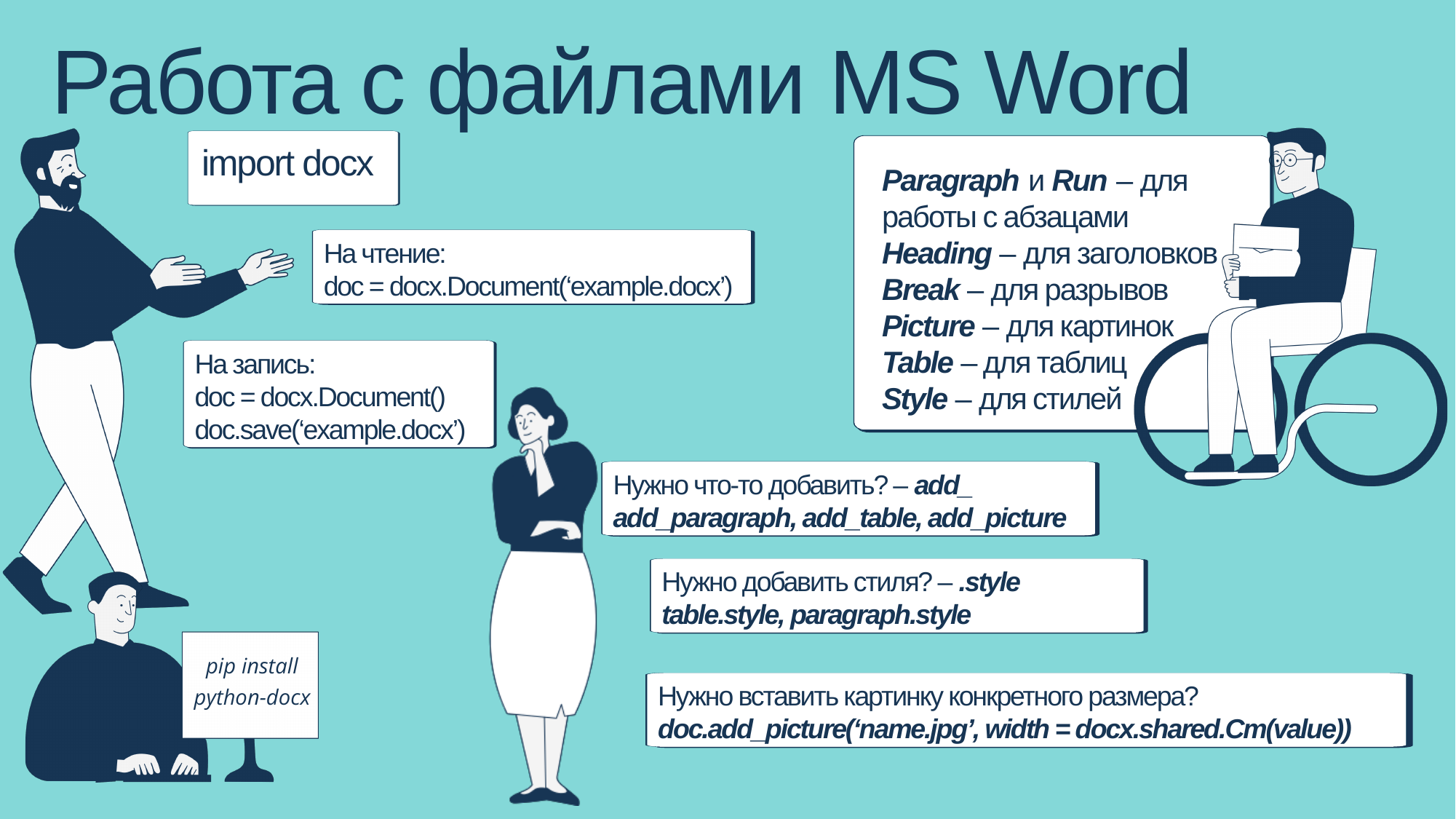

Работа с файлами MS Word

import docx

Paragraph и Run – для работы с абзацами
Heading – для заголовков
Break – для разрывов
Picture – для картинок
Table – для таблиц
Style – для стилей

На чтение:
doc = docx.Document(‘example.docx’)

На запись:
doc = docx.Document()
doc.save(‘example.docx’)

Нужно что-то добавить? – add_
add_paragraph, add_table, add_picture

Нужно добавить стиля? – .style
table.style, paragraph.style

pip install python-docx

Нужно вставить картинку конкретного размера?
doc.add_picture(‘name.jpg’, width = docx.shared.Cm(value))